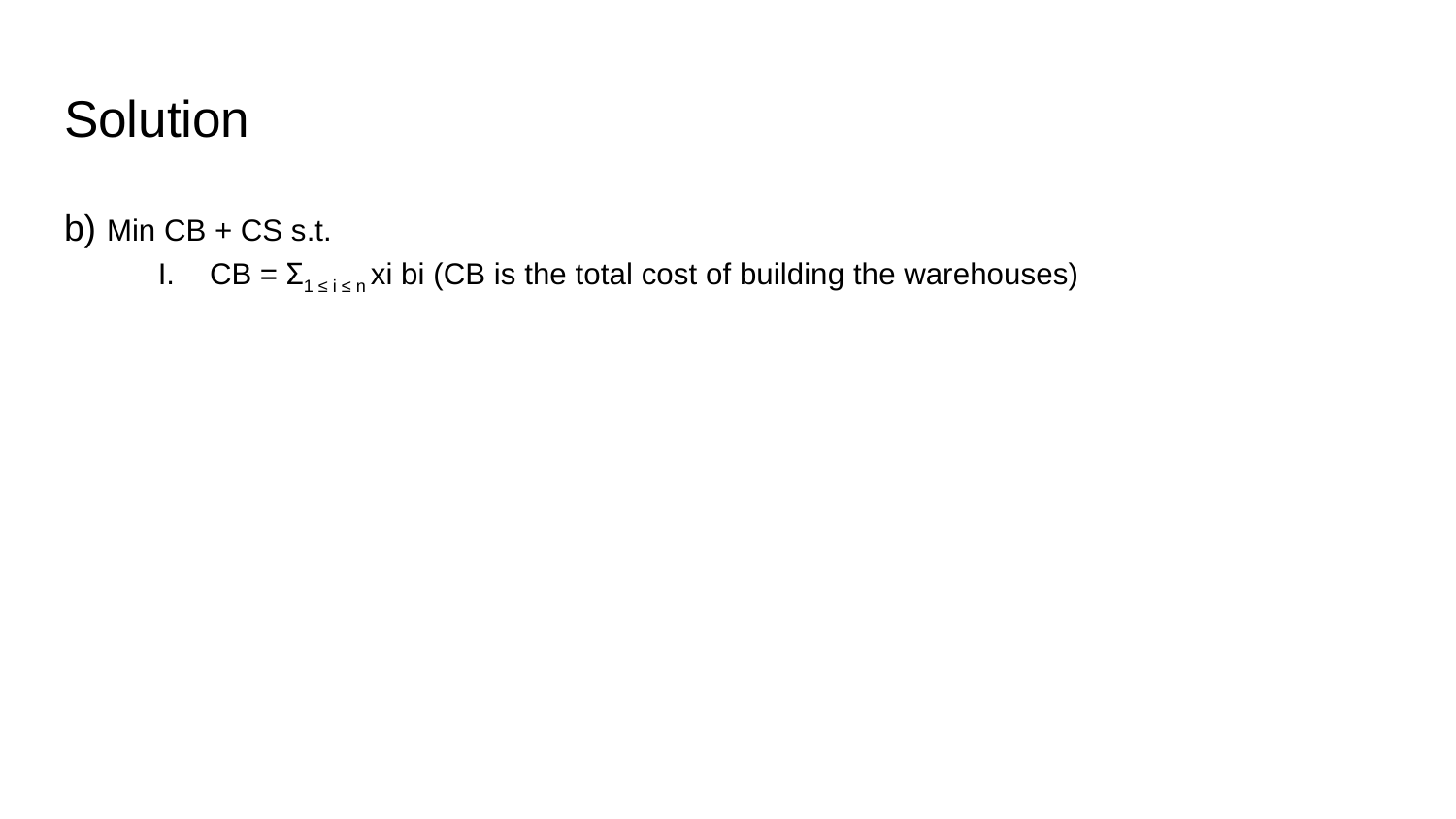

# Solution
b) Min CB + CS s.t.
CB = Σ1 ≤ i ≤ n xi bi (CB is the total cost of building the warehouses)